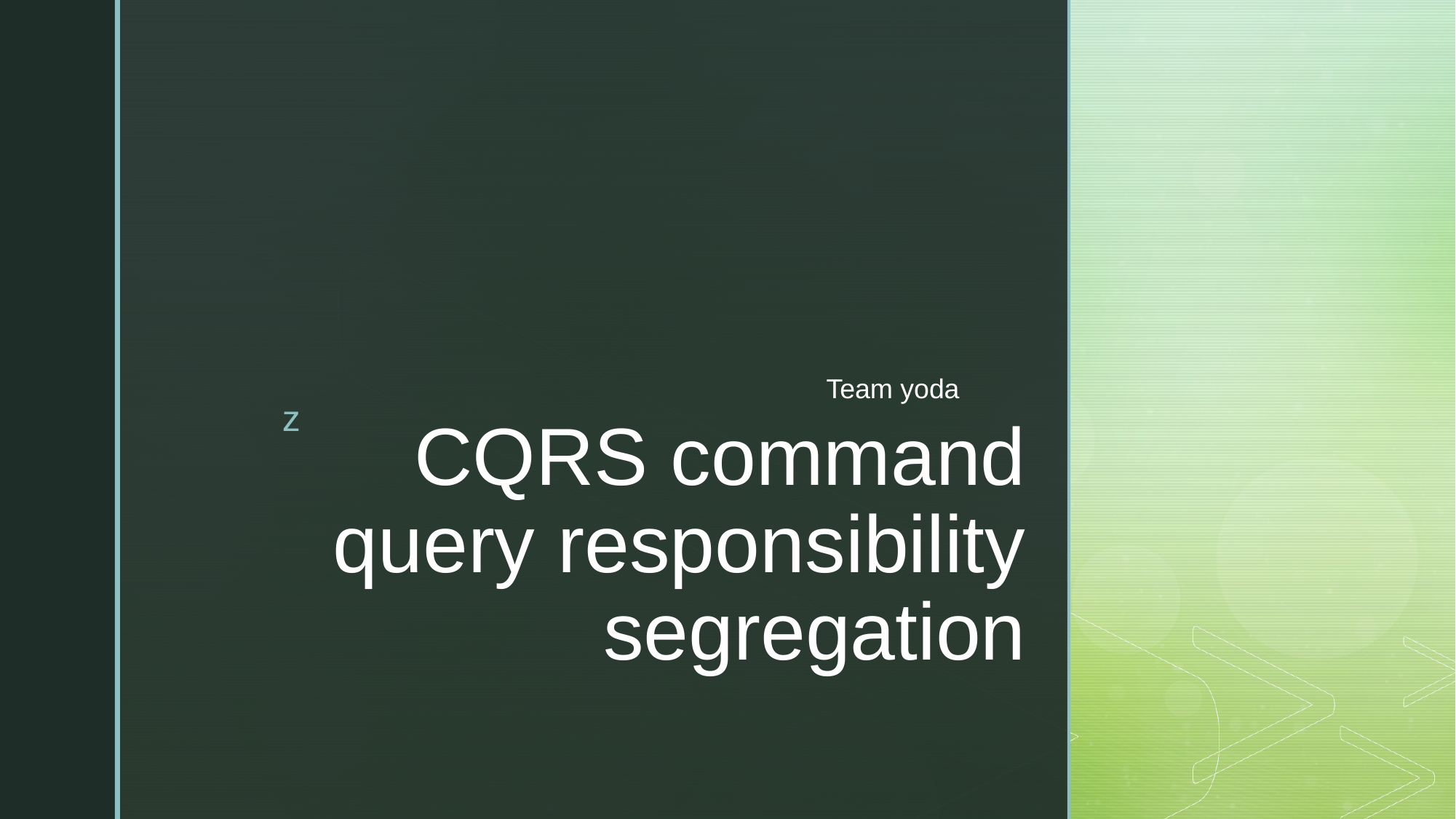

Team yoda
# CQRS command query responsibility segregation